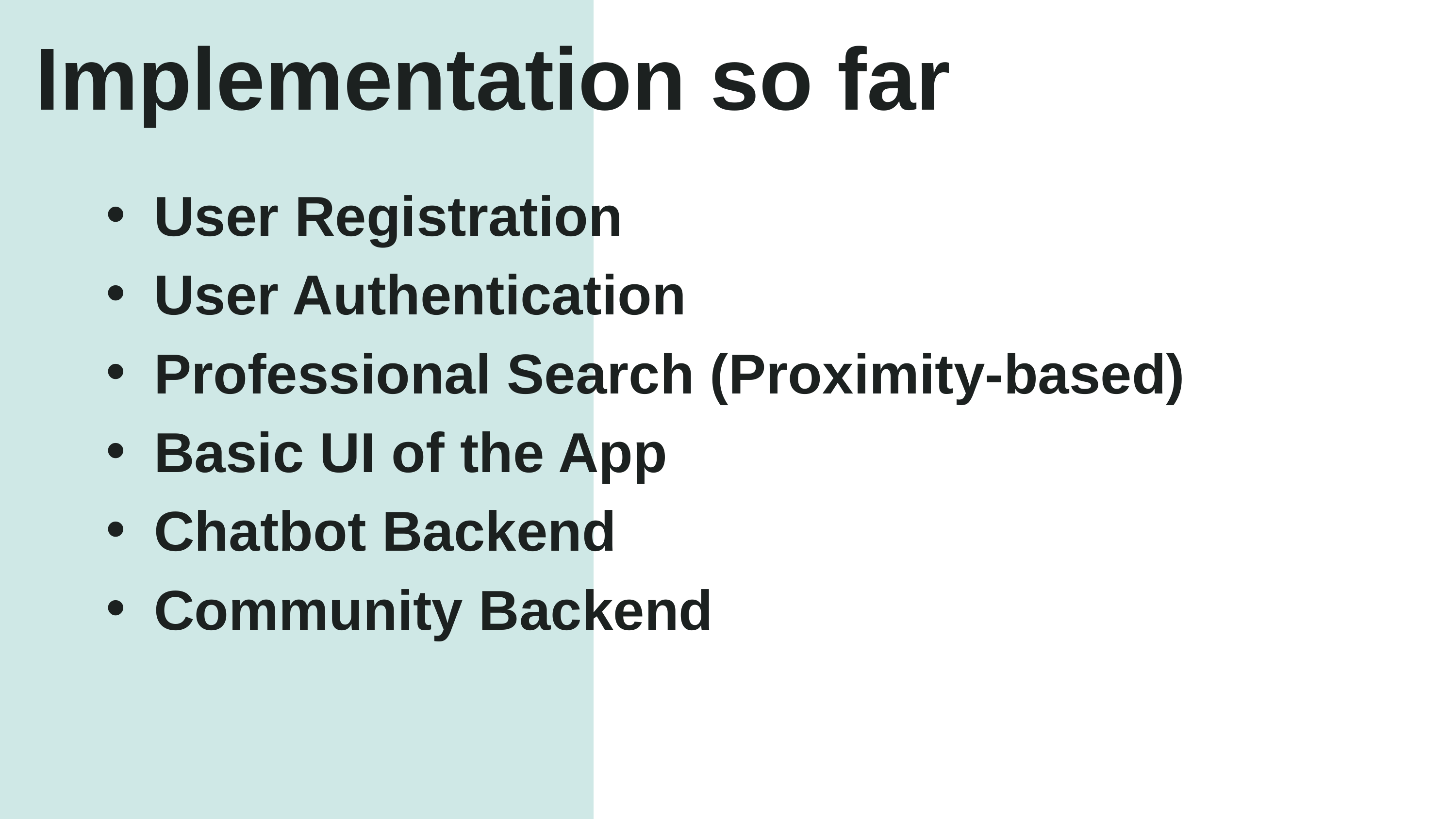

Implementation so far
User Registration
User Authentication
Professional Search (Proximity-based)
Basic UI of the App
Chatbot Backend
Community Backend